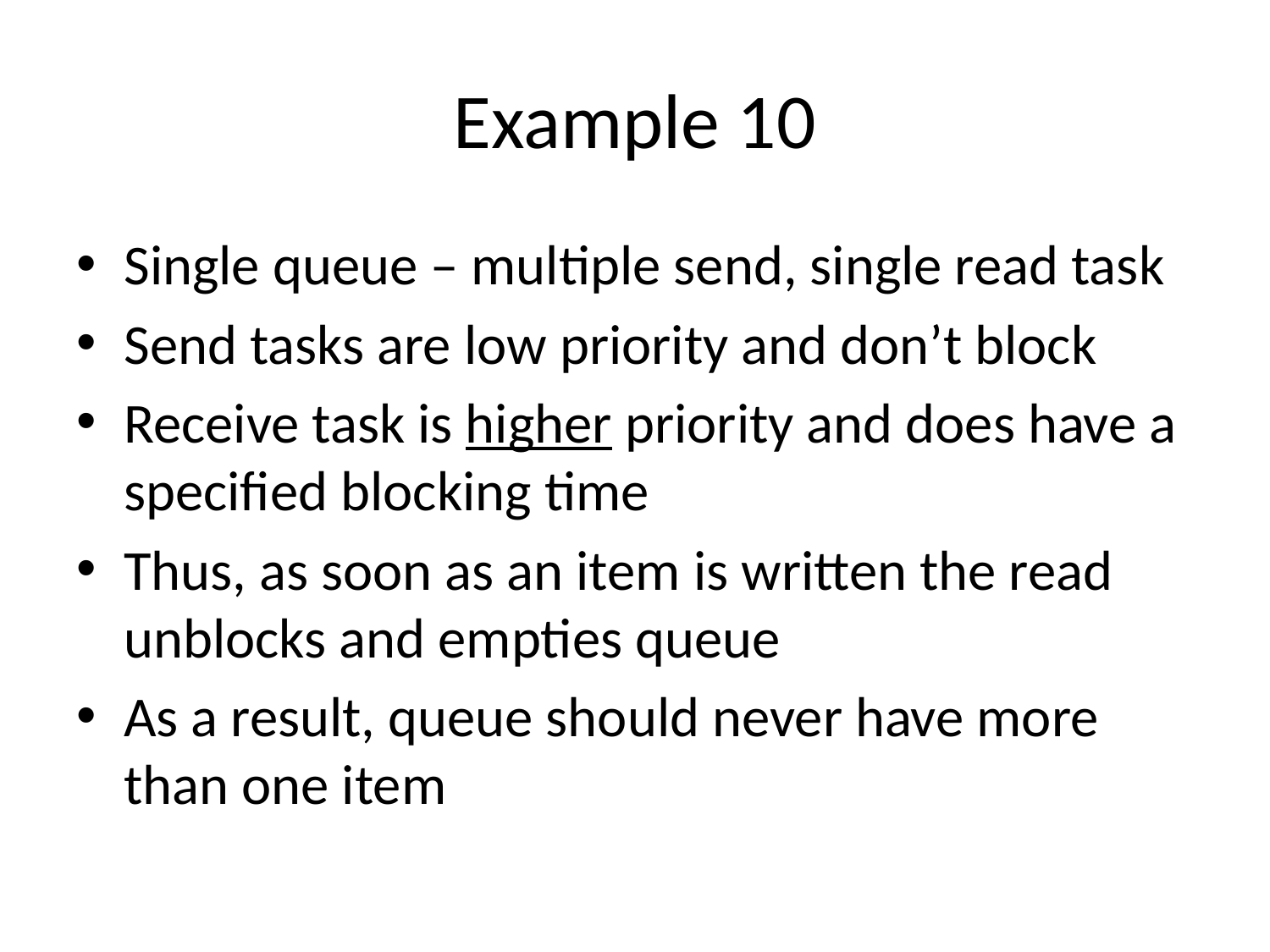

# Example 10
Single queue – multiple send, single read task
Send tasks are low priority and don’t block
Receive task is higher priority and does have a specified blocking time
Thus, as soon as an item is written the read unblocks and empties queue
As a result, queue should never have more than one item